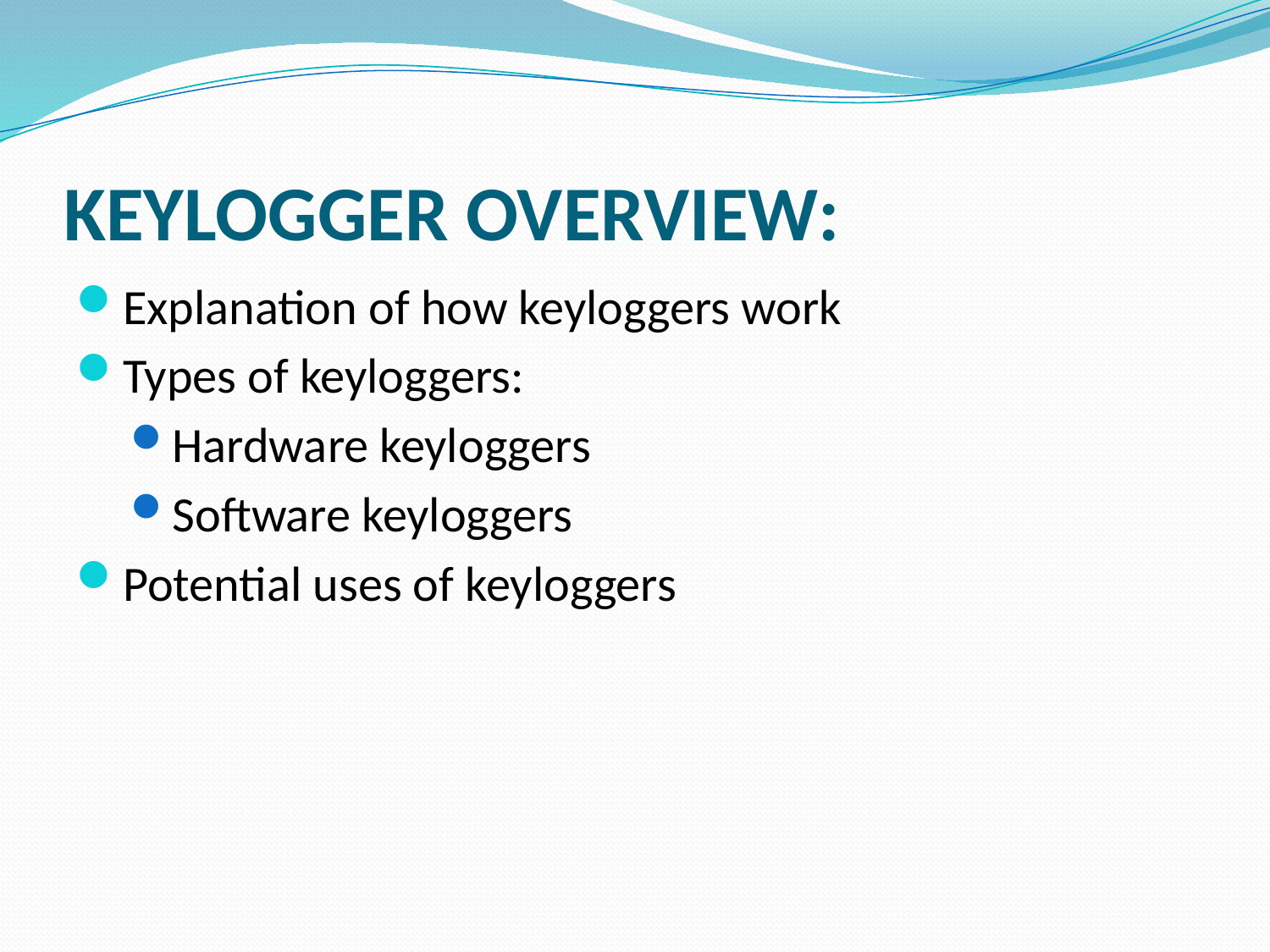

# KEYLOGGER OVERVIEW:
Explanation of how keyloggers work
Types of keyloggers:
Hardware keyloggers
Software keyloggers
Potential uses of keyloggers